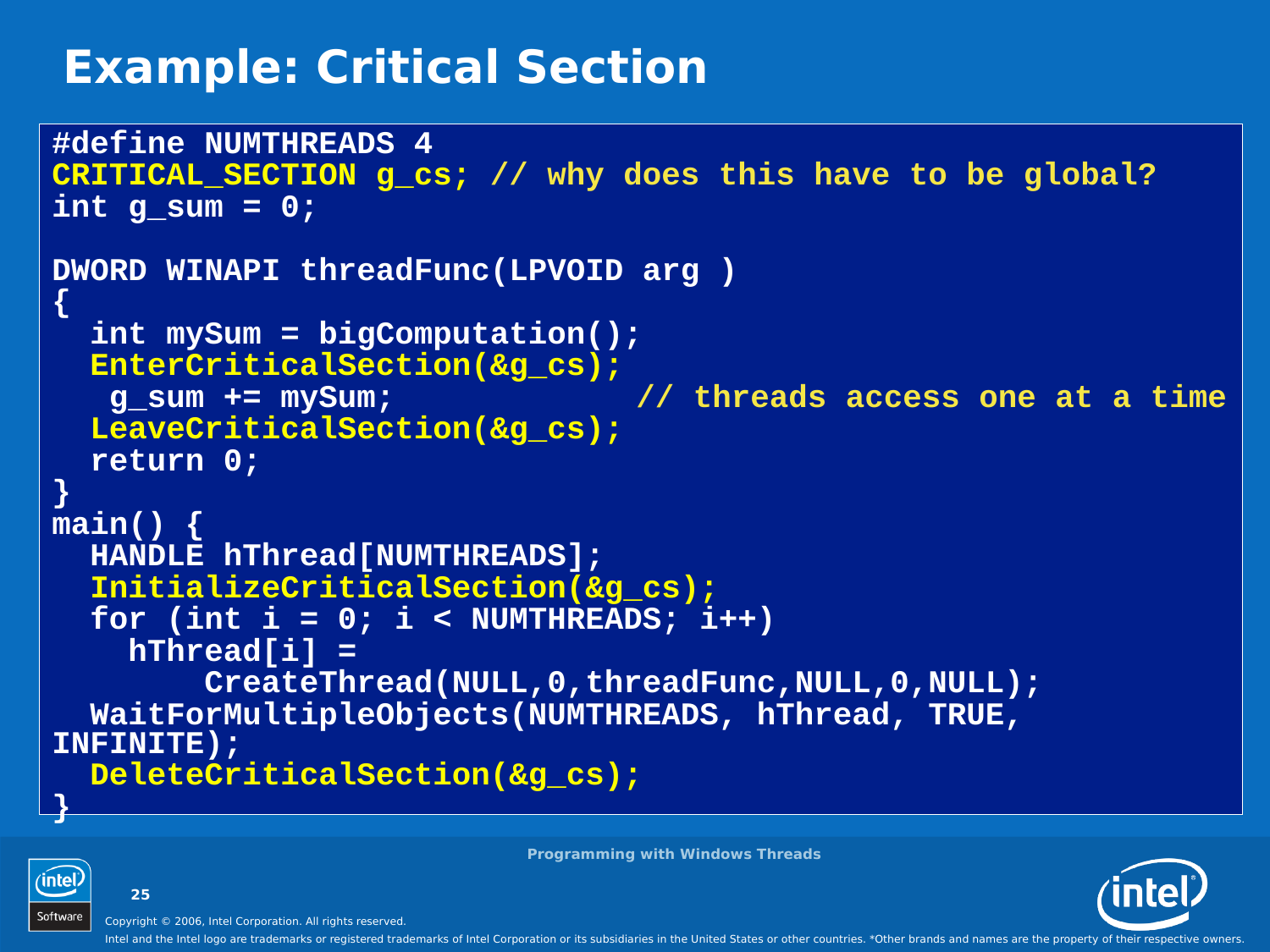

# Example: Critical Section
#define NUMTHREADS 4
CRITICAL_SECTION g_cs; // why does this have to be global?
int g_sum = 0;

DWORD WINAPI threadFunc(LPVOID arg )
{
  int mySum = bigComputation();
  EnterCriticalSection(&g_cs);
   g_sum += mySum;		    // threads access one at a time
  LeaveCriticalSection(&g_cs);
  return 0;
}
main() {
  HANDLE hThread[NUMTHREADS];
  InitializeCriticalSection(&g_cs);
  for (int i = 0; i < NUMTHREADS; i++)
    hThread[i] =
        CreateThread(NULL,0,threadFunc,NULL,0,NULL);
  WaitForMultipleObjects(NUMTHREADS, hThread, TRUE, INFINITE);
  DeleteCriticalSection(&g_cs);
}
Programming with Windows Threads
25